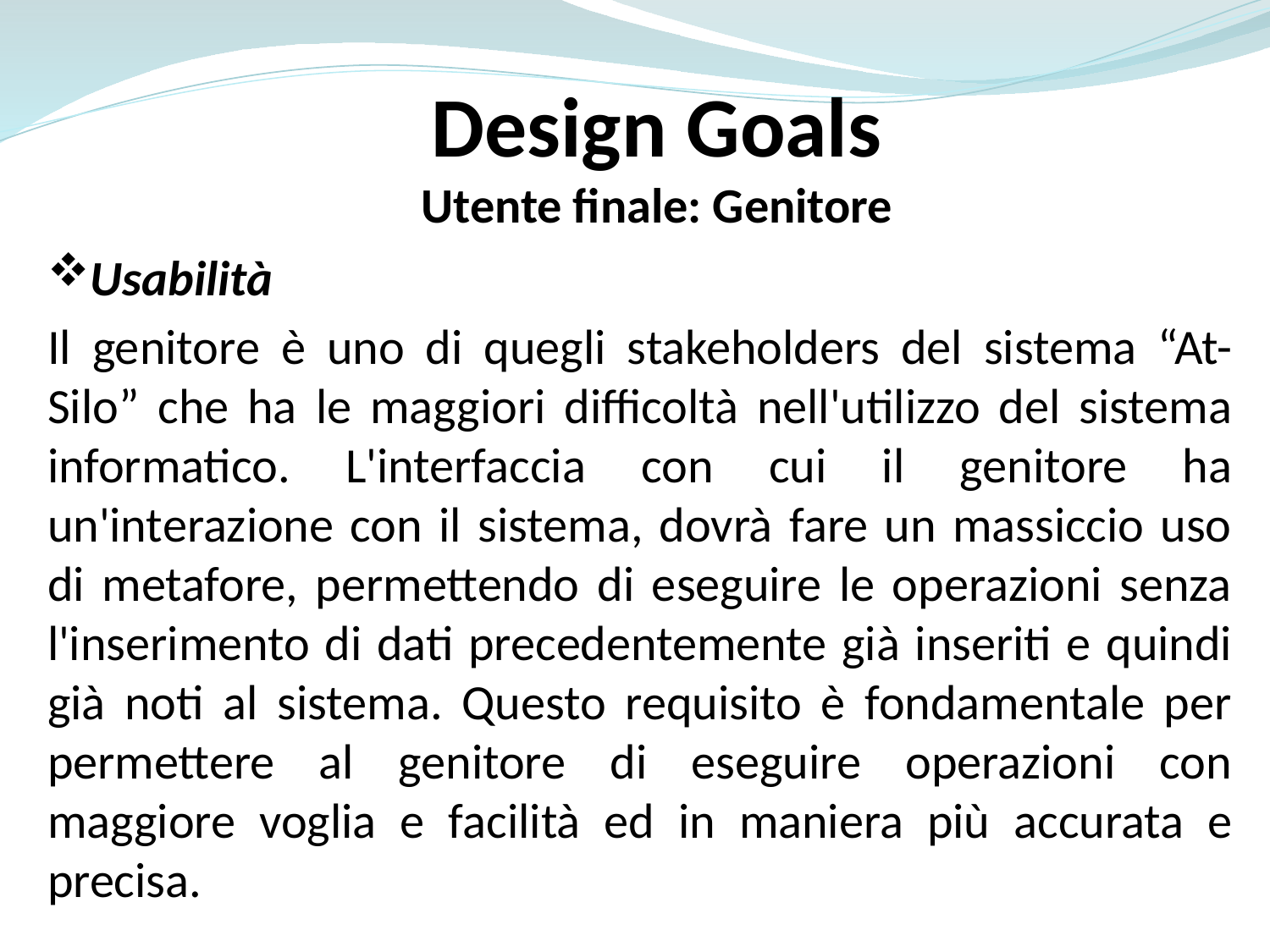

Design Goals
Utente finale: Genitore

Usabilità
Il genitore è uno di quegli stakeholders del sistema “At-Silo” che ha le maggiori difficoltà nell'utilizzo del sistema informatico. L'interfaccia con cui il genitore ha un'interazione con il sistema, dovrà fare un massiccio uso di metafore, permettendo di eseguire le operazioni senza l'inserimento di dati precedentemente già inseriti e quindi già noti al sistema. Questo requisito è fondamentale per permettere al genitore di eseguire operazioni con maggiore voglia e facilità ed in maniera più accurata e precisa.